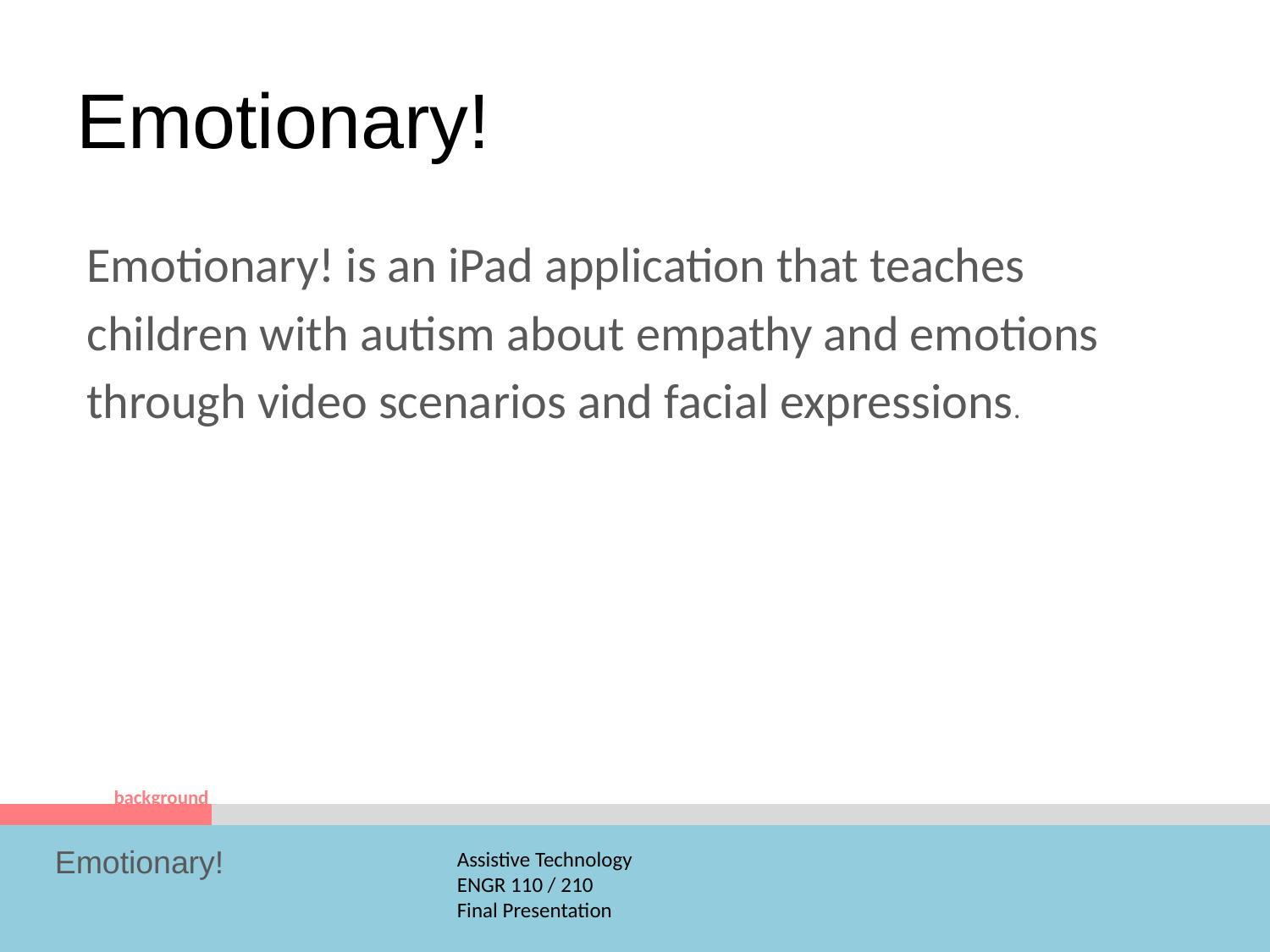

# Emotionary!
Emotionary! is an iPad application that teaches children with autism about empathy and emotions through video scenarios and facial expressions.
background